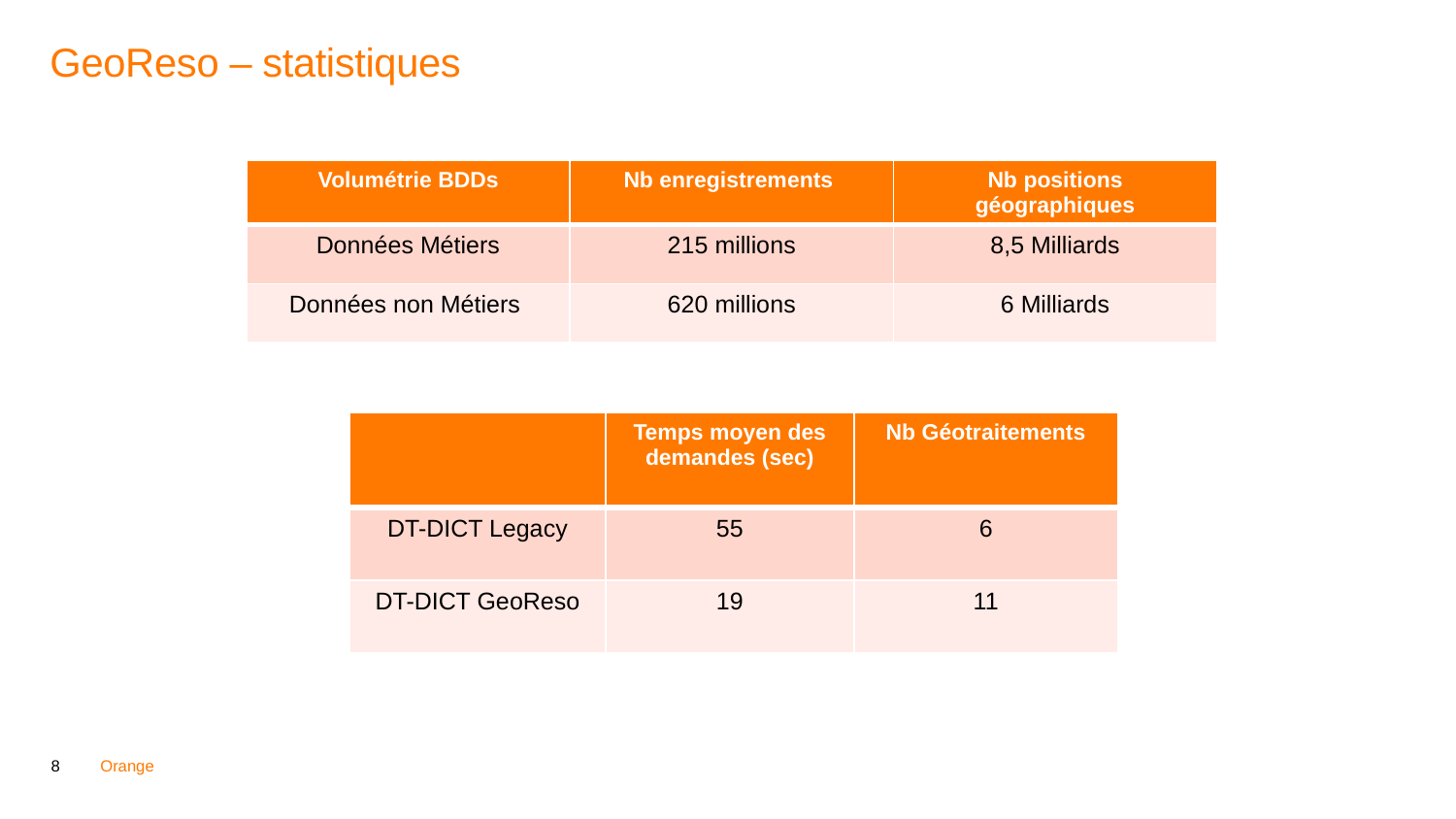

# GeoReso – statistiques
| Volumétrie BDDs | Nb enregistrements | Nb positions géographiques |
| --- | --- | --- |
| Données Métiers | 215 millions | 8,5 Milliards |
| Données non Métiers | 620 millions | 6 Milliards |
|  | Temps moyen des demandes (sec) | Nb Géotraitements |
| --- | --- | --- |
| DT-DICT Legacy | 55 | 6 |
| DT-DICT GeoReso | 19 | 11 |